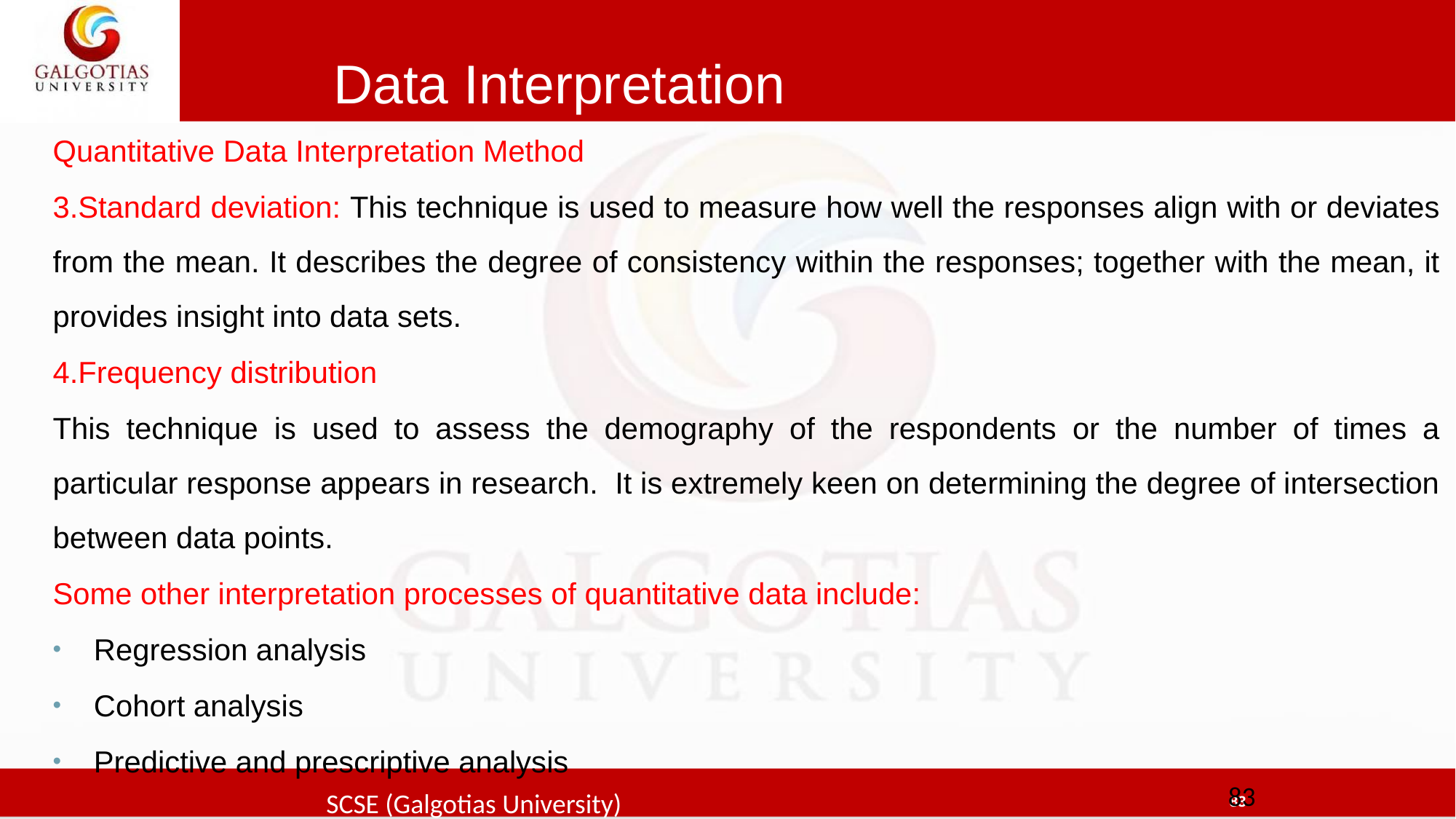

# Data Interpretation
Quantitative Data Interpretation Method
3.Standard deviation: This technique is used to measure how well the responses align with or deviates from the mean. It describes the degree of consistency within the responses; together with the mean, it provides insight into data sets.
4.Frequency distribution
This technique is used to assess the demography of the respondents or the number of times a particular response appears in research.  It is extremely keen on determining the degree of intersection between data points.
Some other interpretation processes of quantitative data include:
Regression analysis
Cohort analysis
Predictive and prescriptive analysis
83
SCSE (Galgotias University)
83